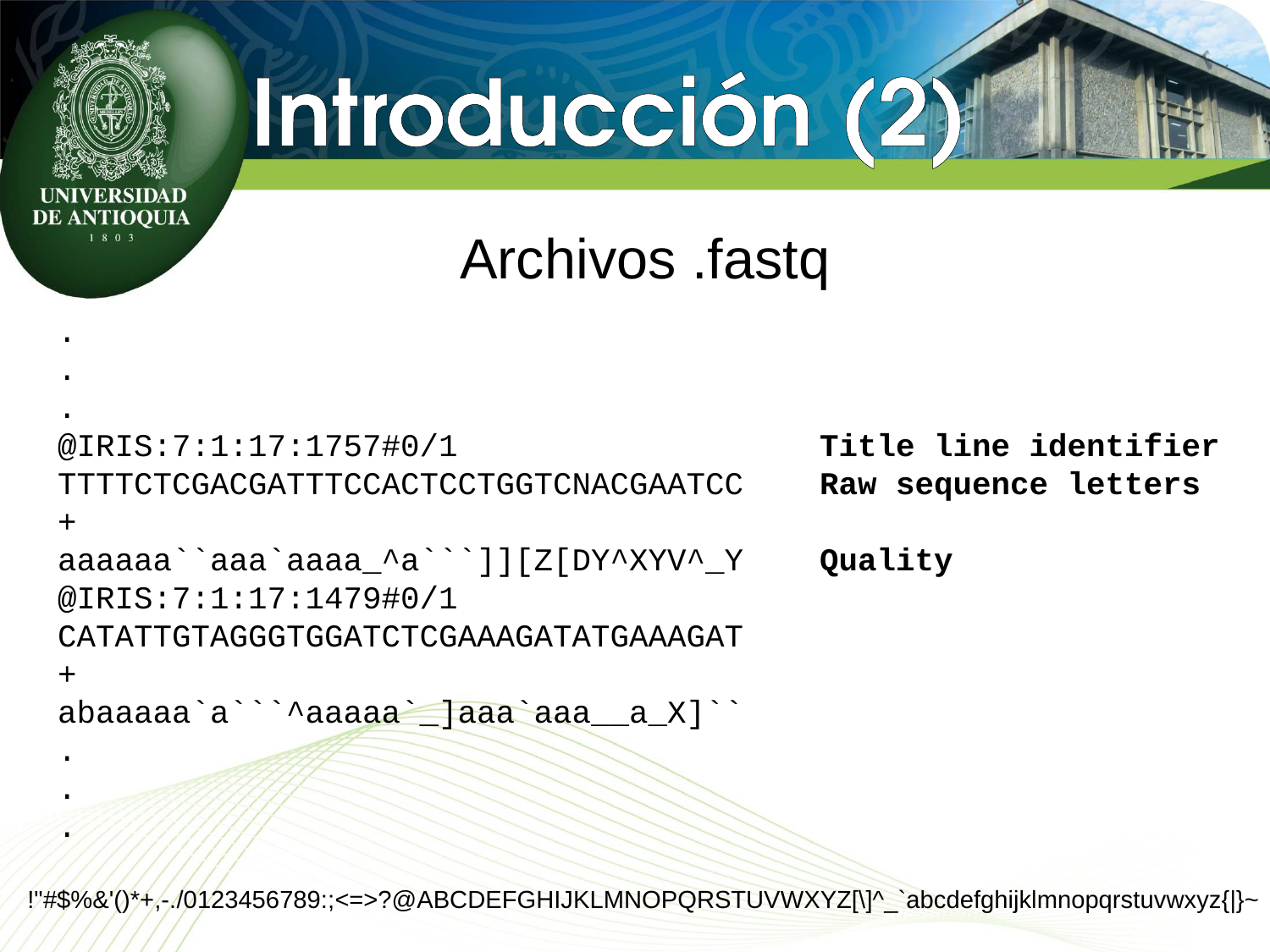

# Introducción (2)
Archivos .fastq
.
.
.
@IRIS:7:1:17:1757#0/1			Title line identifier
TTTTCTCGACGATTTCCACTCCTGGTCNACGAATCC	Raw sequence letters
+
aaaaaa``aaa`aaaa_^a```]][Z[DY^XYV^_Y	Quality
@IRIS:7:1:17:1479#0/1
CATATTGTAGGGTGGATCTCGAAAGATATGAAAGAT
+
abaaaaa`a```^aaaaa`_]aaa`aaa__a_X]``
.
.
.
!"#$%&'()*+,-./0123456789:;<=>?@ABCDEFGHIJKLMNOPQRSTUVWXYZ[\]^_`abcdefghijklmnopqrstuvwxyz{|}~